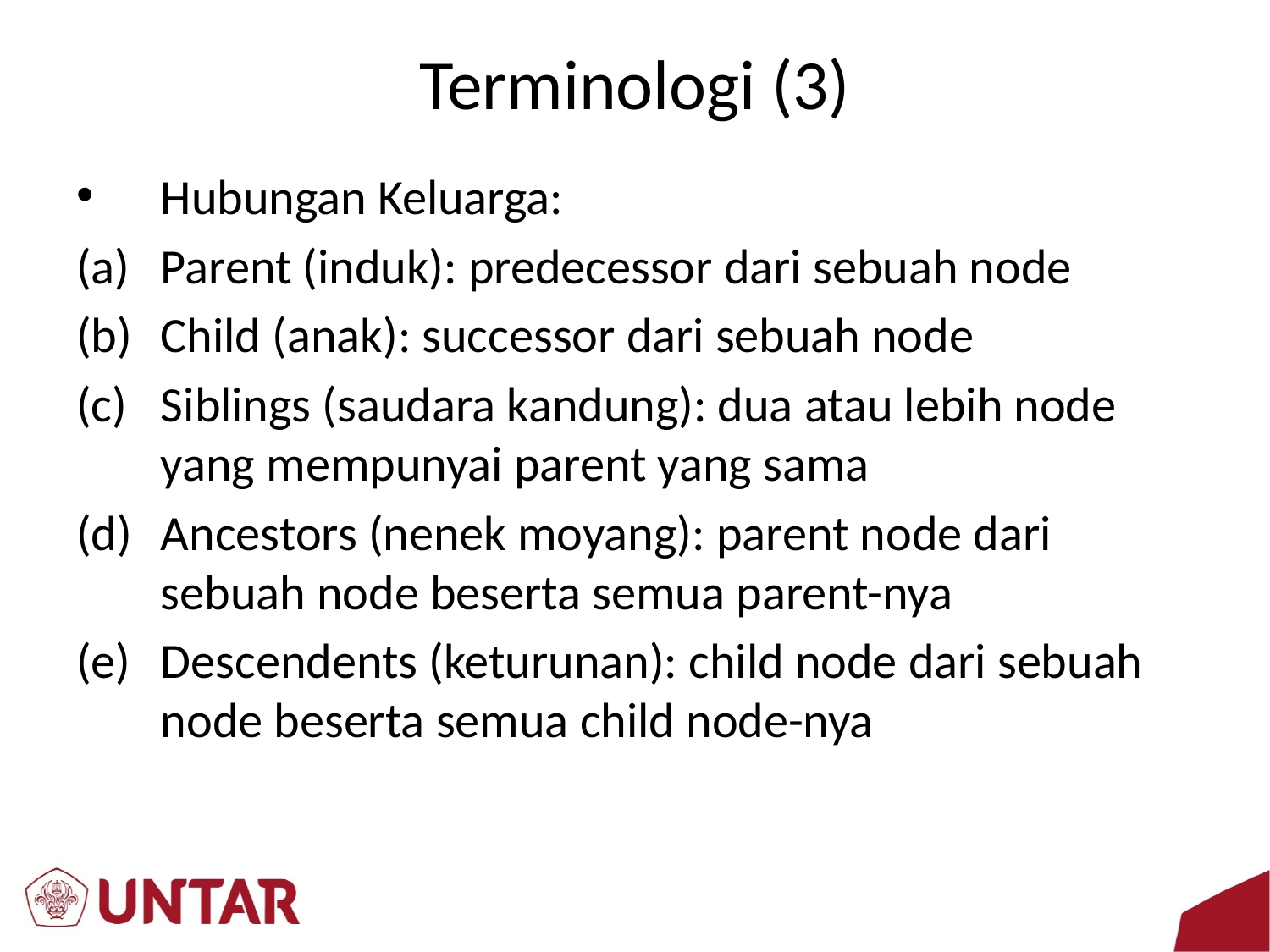

# Terminologi (3)
Hubungan Keluarga:
Parent (induk): predecessor dari sebuah node
Child (anak): successor dari sebuah node
Siblings (saudara kandung): dua atau lebih node yang mempunyai parent yang sama
Ancestors (nenek moyang): parent node dari sebuah node beserta semua parent-nya
Descendents (keturunan): child node dari sebuah node beserta semua child node-nya